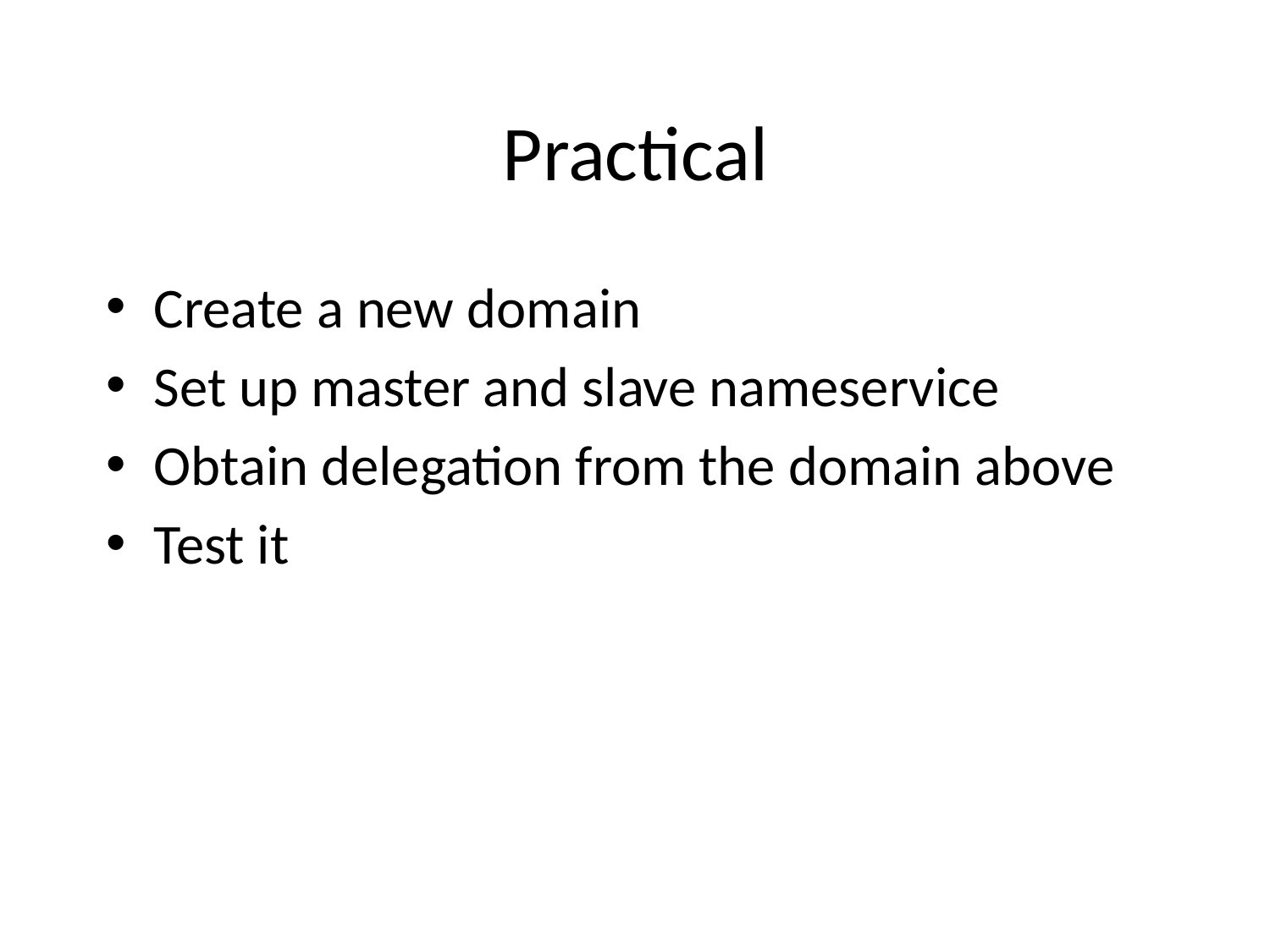

# Practical
Create a new domain
Set up master and slave nameservice
Obtain delegation from the domain above
Test it